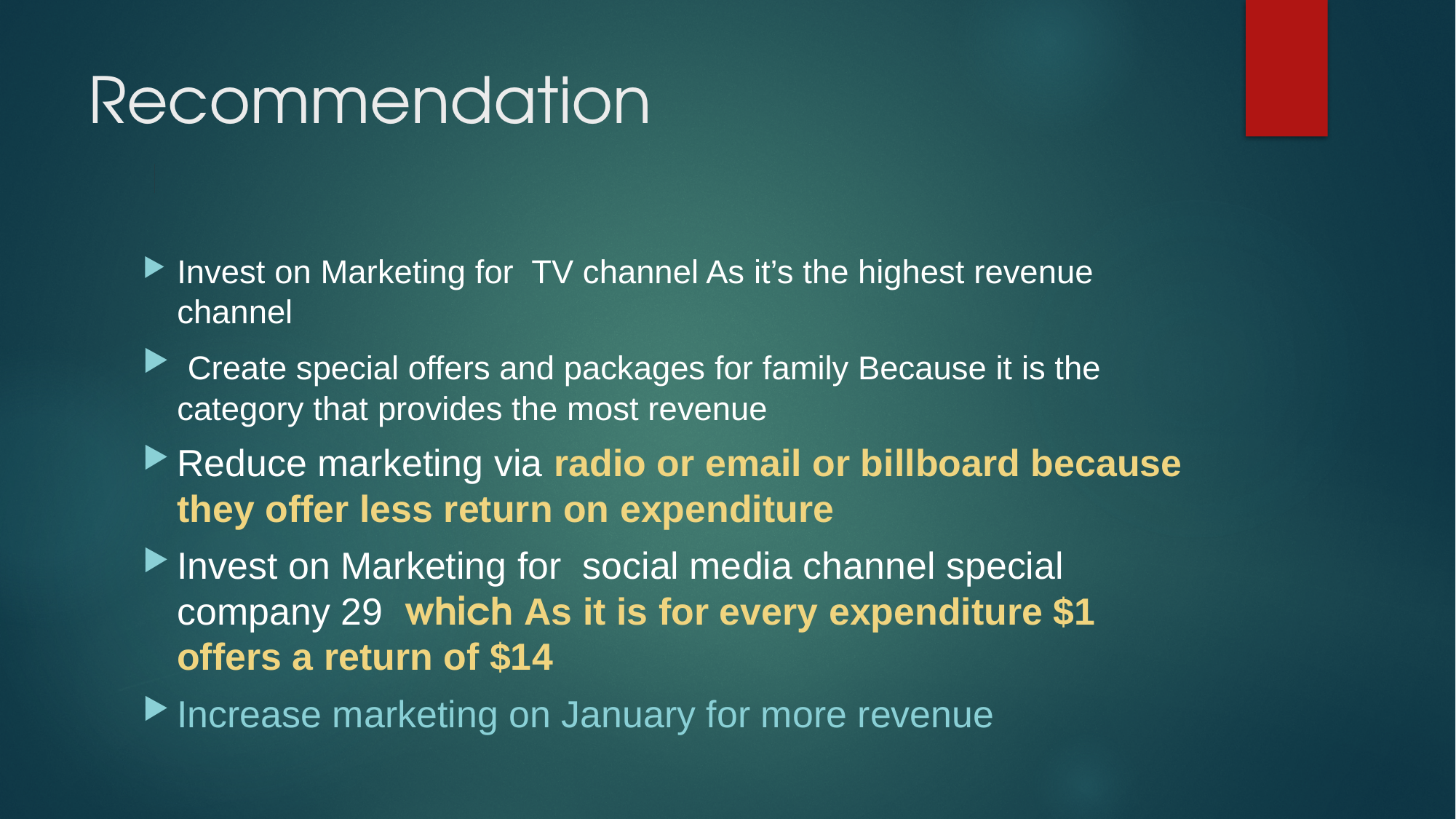

# Recommendation

Invest on Marketing for  TV channel As it’s the highest revenue channel
 Create special offers and packages for family Because it is the category that provides the most revenue
Reduce marketing via radio or email or billboard because they offer less return on expenditure
Invest on Marketing for  social media channel special company 29  which As it is for every expenditure $1 offers a return of $14
Increase marketing on January for more revenue